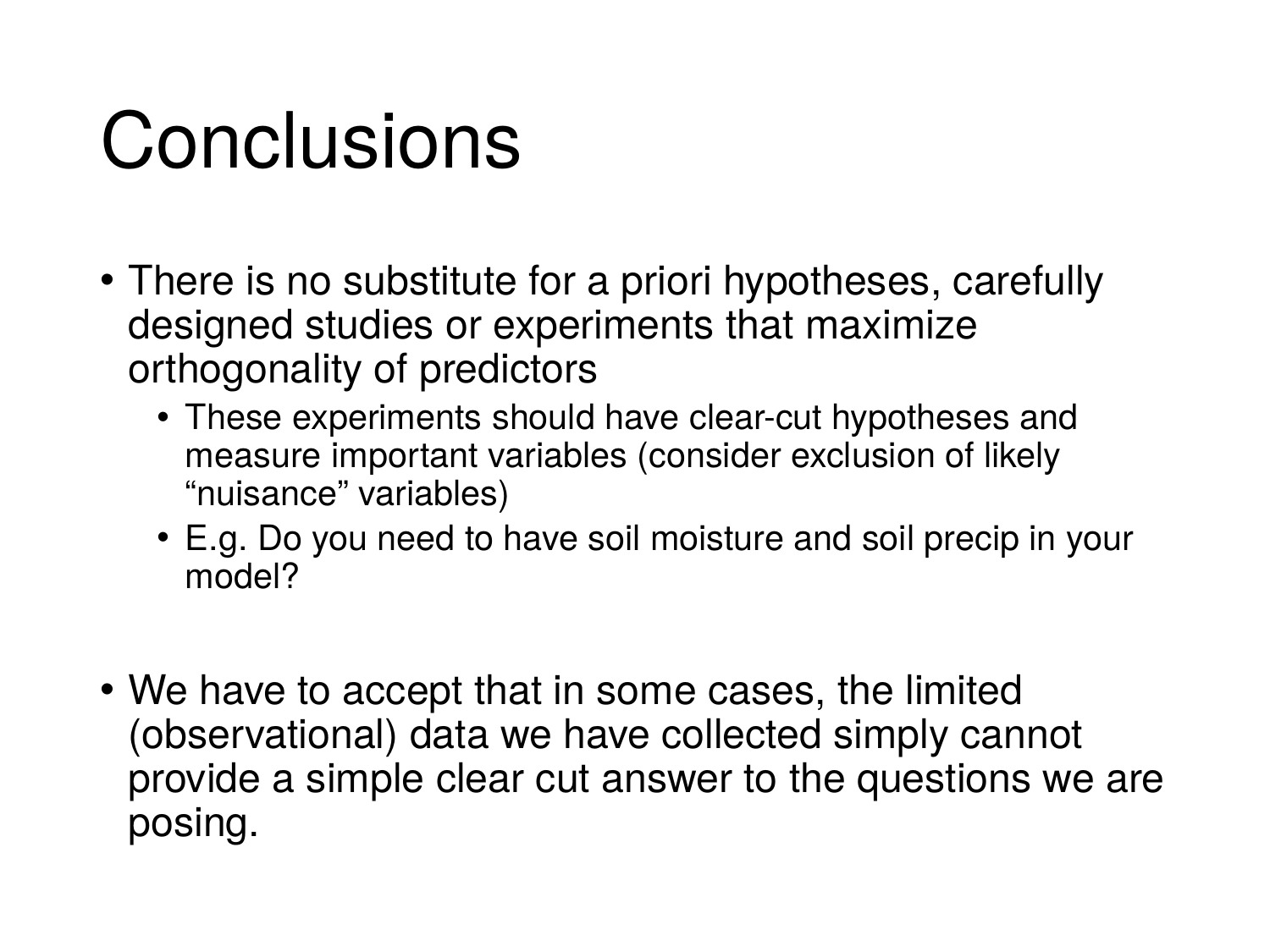

# Conclusions
There is no substitute for a priori hypotheses, carefully designed studies or experiments that maximize orthogonality of predictors
These experiments should have clear-cut hypotheses and measure important variables (consider exclusion of likely “nuisance” variables)
E.g. Do you need to have soil moisture and soil precip in your model?

We have to accept that in some cases, the limited (observational) data we have collected simply cannot provide a simple clear cut answer to the questions we are posing.